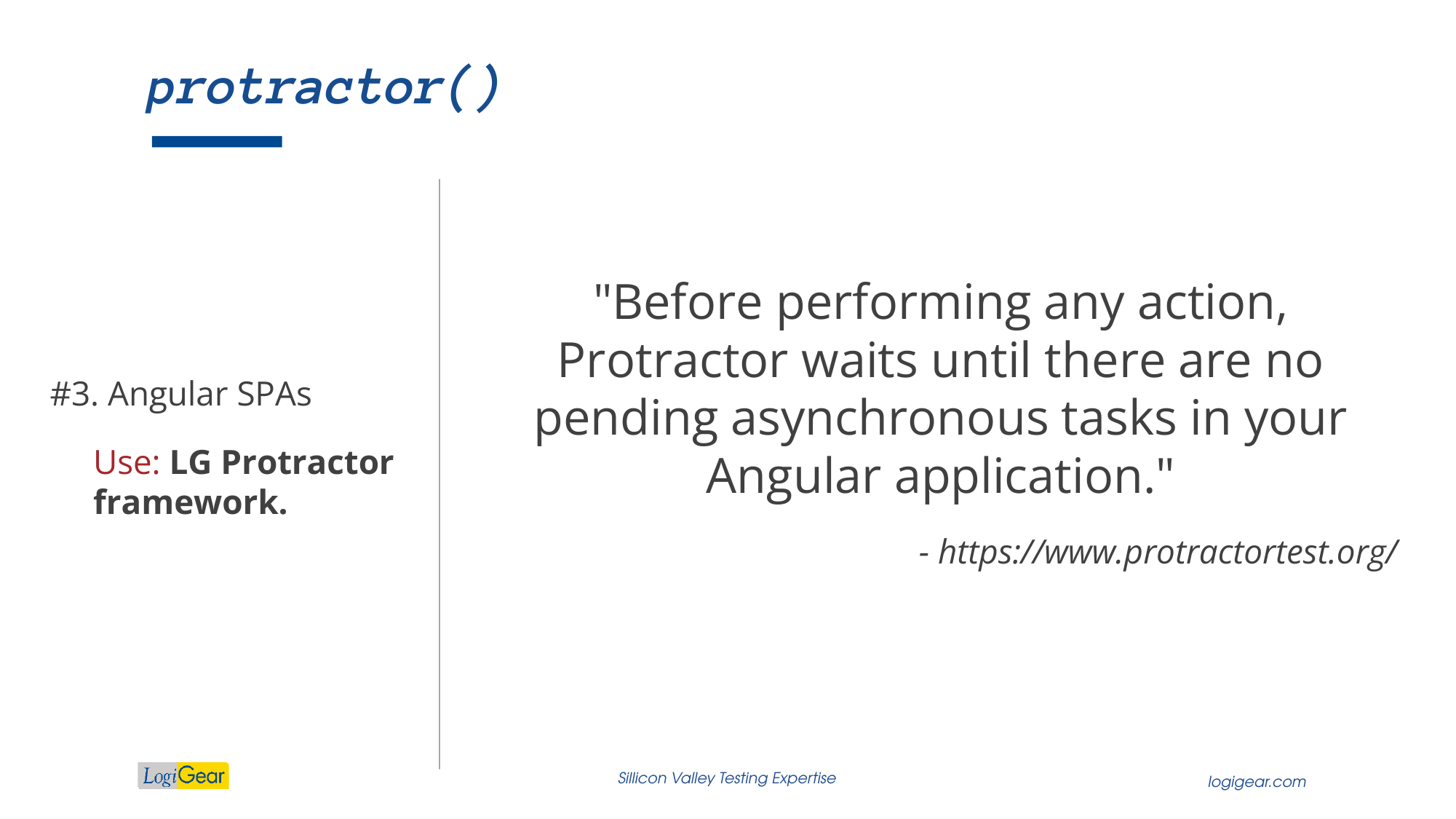

# protractor()
#3. Angular SPAs

"Before performing any action, Protractor waits until there are no pending asynchronous tasks in your Angular application."
- https://www.protractortest.org/

Use: LG Protractor framework.